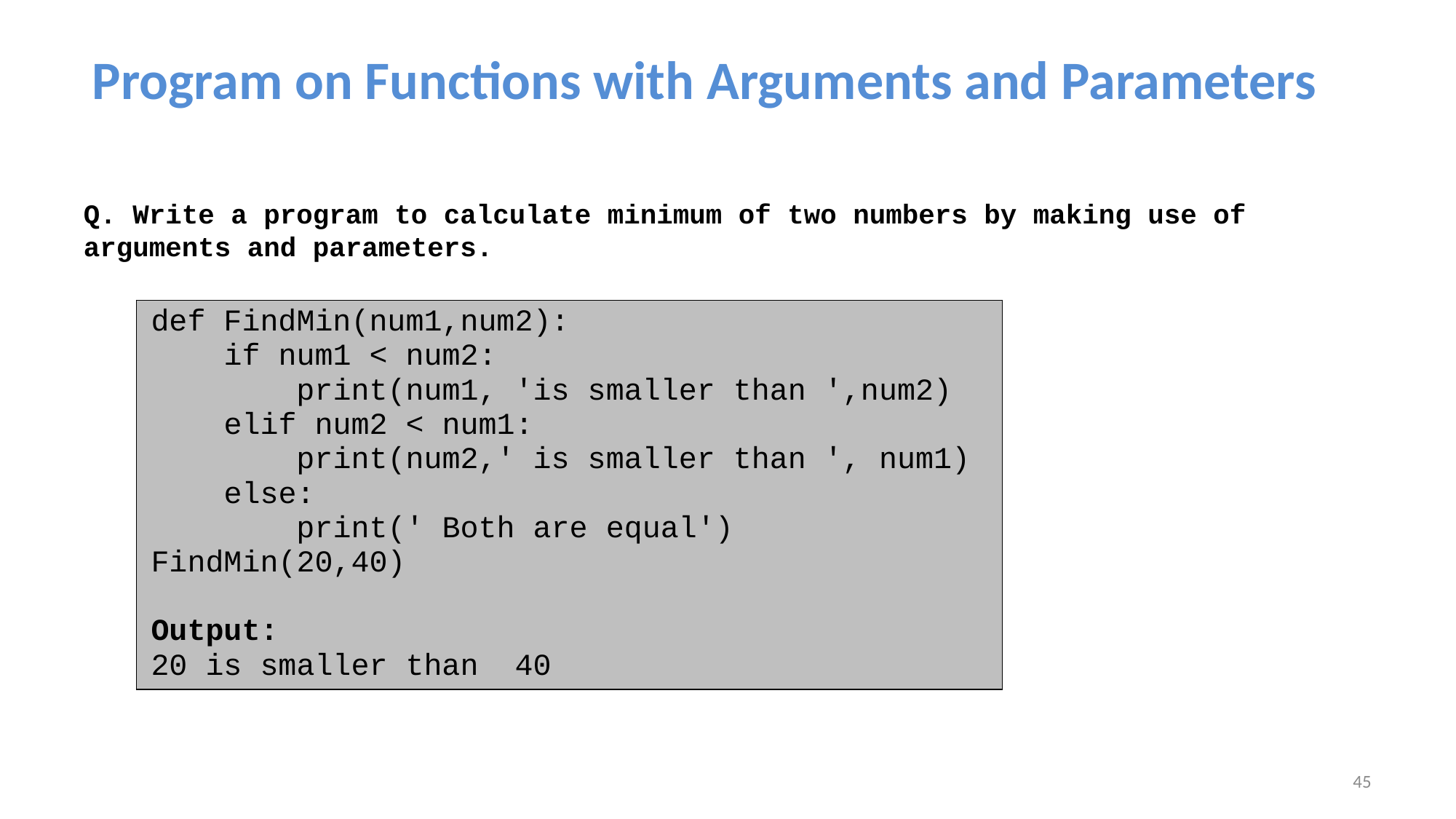

# Program on Functions with Arguments and Parameters
Q. Write a program to calculate minimum of two numbers by making use of arguments and parameters.

| def FindMin(num1,num2): if num1 < num2: print(num1, 'is smaller than ',num2) elif num2 < num1: print(num2,' is smaller than ', num1) else: print(' Both are equal') FindMin(20,40) Output: 20 is smaller than 40 |
| --- |
45